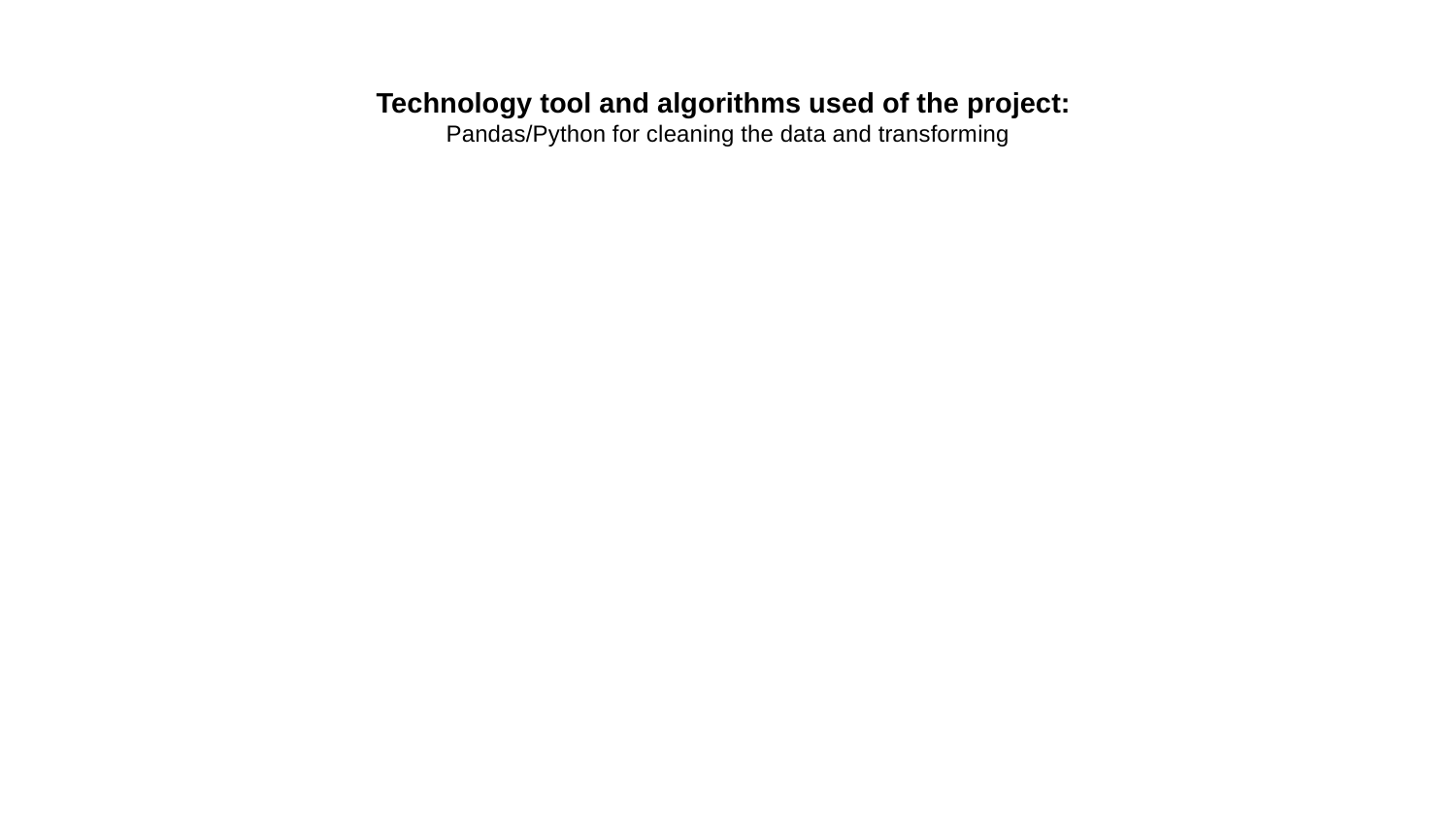

# Technology tool and algorithms used of the project:
Pandas/Python for cleaning the data and transforming